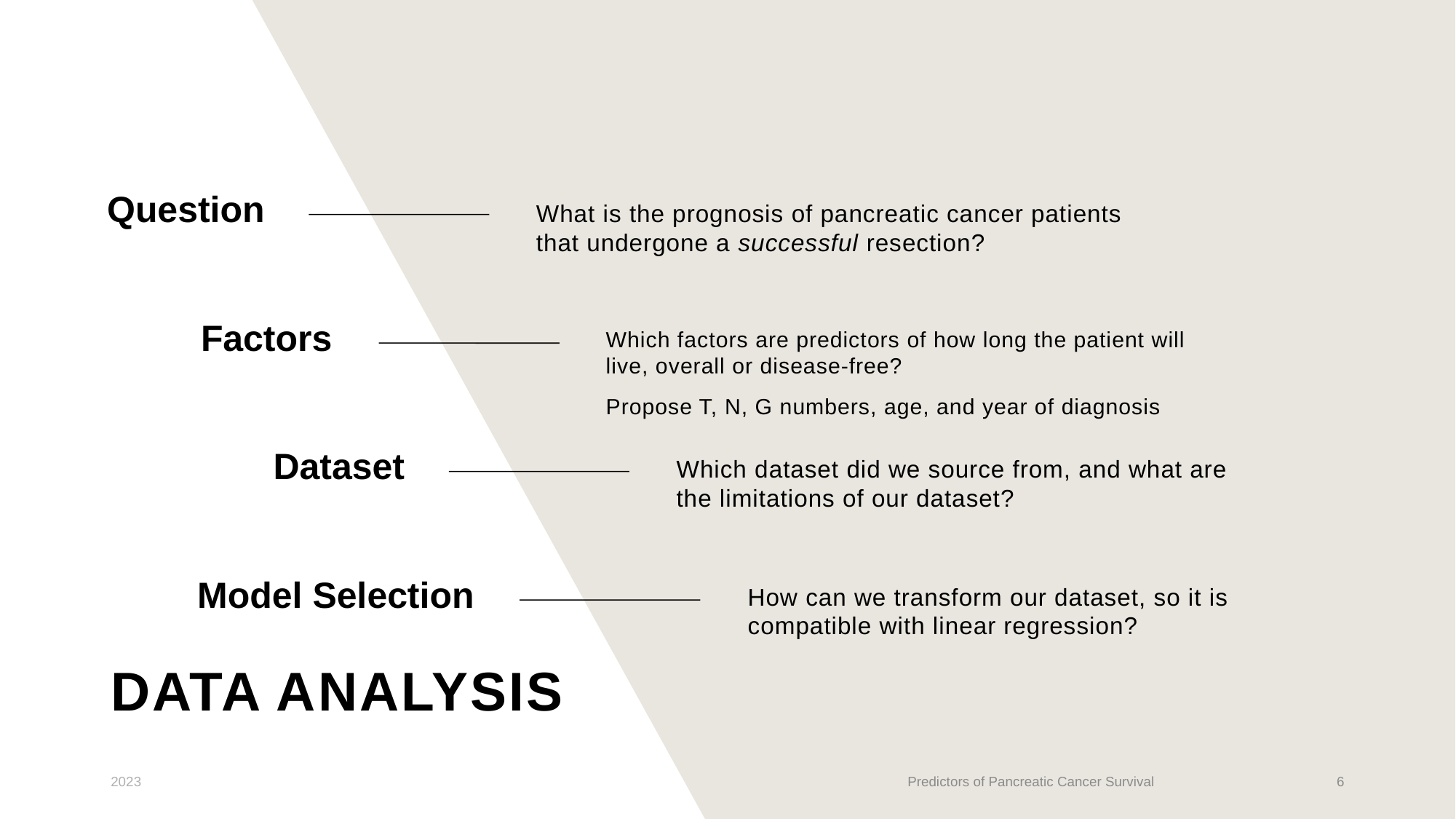

Question
What is the prognosis of pancreatic cancer patients that undergone a successful resection?
Factors
Which factors are predictors of how long the patient will live, overall or disease-free?
Propose T, N, G numbers, age, and year of diagnosis
Dataset
Which dataset did we source from, and what are the limitations of our dataset?
Model Selection
How can we transform our dataset, so it is compatible with linear regression?
# Data analysis
2023
Predictors of Pancreatic Cancer Survival
6